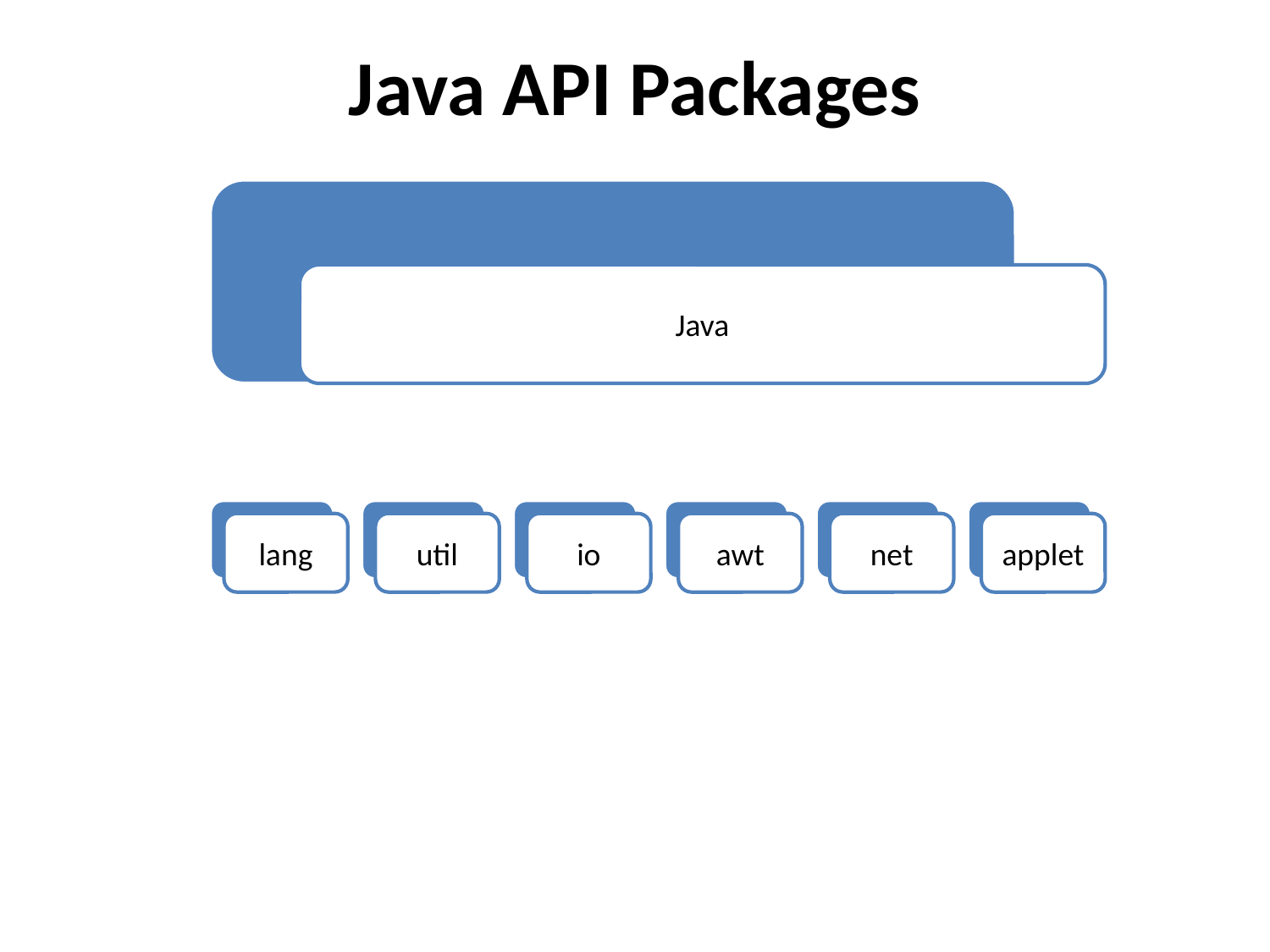

# Java API Packages
Java
lang
awt
net
util
io
applet